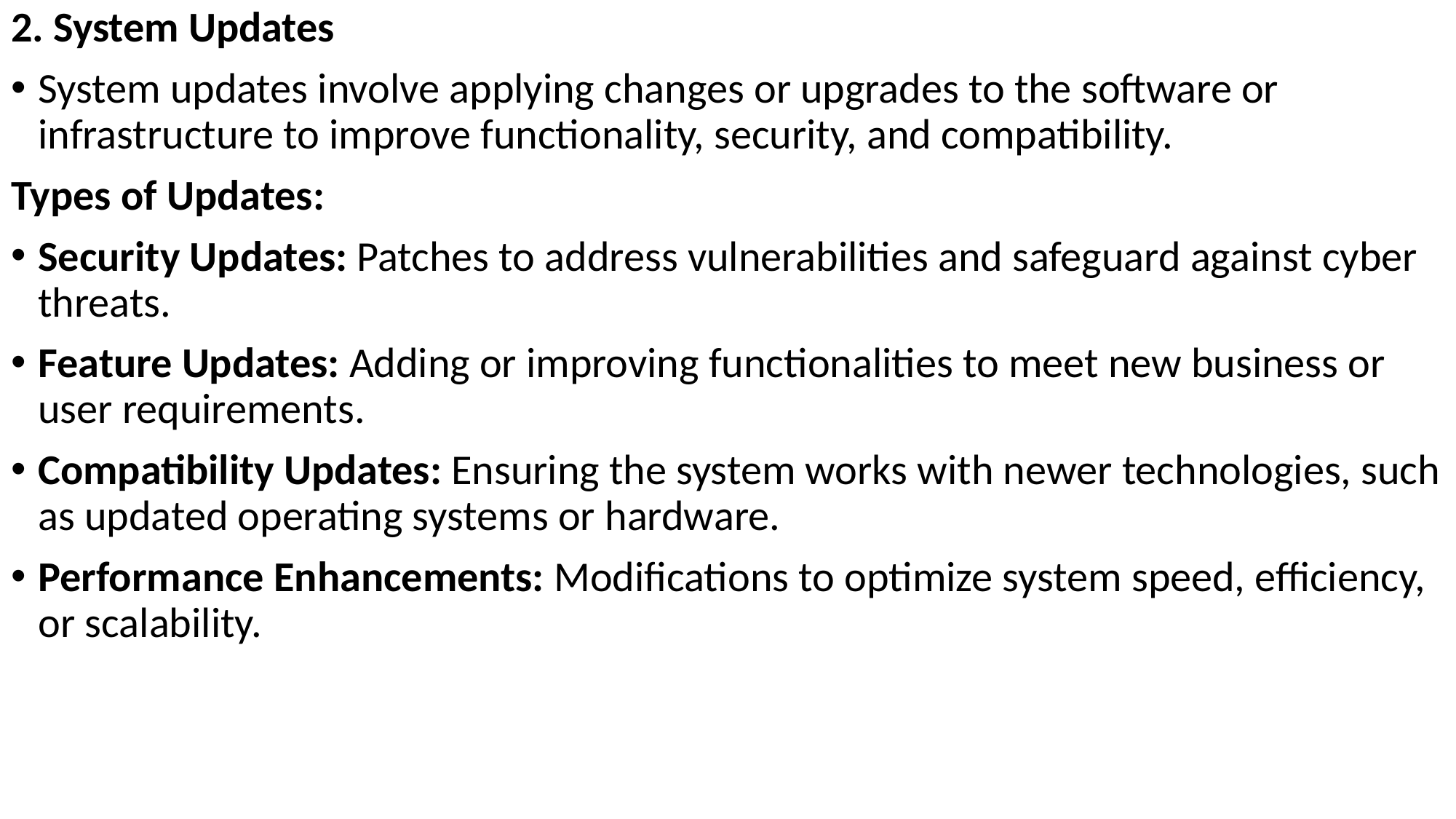

2. System Updates
System updates involve applying changes or upgrades to the software or infrastructure to improve functionality, security, and compatibility.
Types of Updates:
Security Updates: Patches to address vulnerabilities and safeguard against cyber threats.
Feature Updates: Adding or improving functionalities to meet new business or user requirements.
Compatibility Updates: Ensuring the system works with newer technologies, such as updated operating systems or hardware.
Performance Enhancements: Modifications to optimize system speed, efficiency, or scalability.